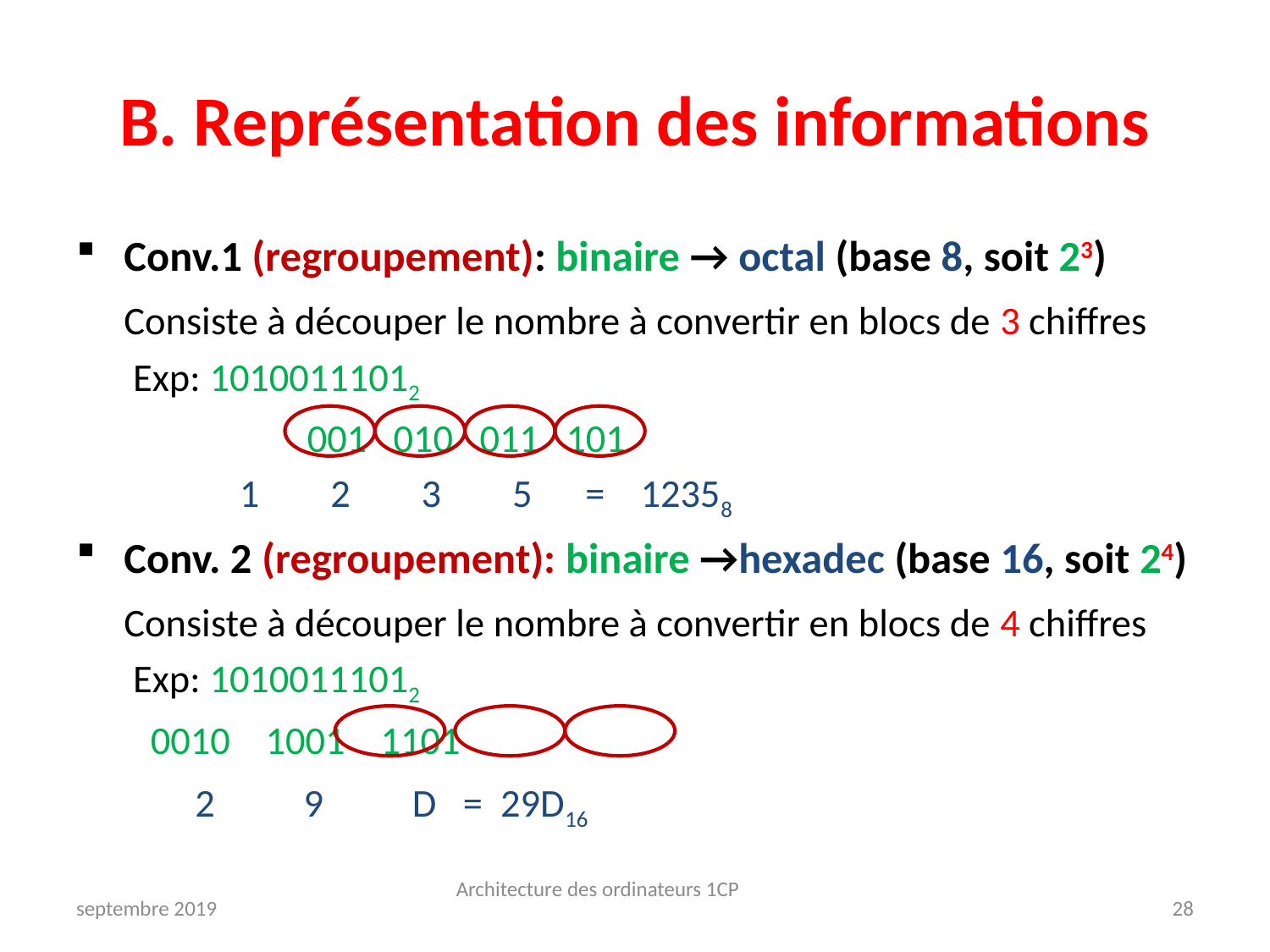

# B. Représentation des informations
Conv.1 (regroupement): binaire → octal (base 8, soit 23)
	Consiste à découper le nombre à convertir en blocs de 3 chiffres
	 Exp: 10100111012
                          001   010   011   101
		             1        2        3        5      =    12358
Conv. 2 (regroupement): binaire →hexadec (base 16, soit 24)
	Consiste à découper le nombre à convertir en blocs de 4 chiffres
	 Exp: 10100111012
			   0010    1001    1101
			        2          9          D   =  29D16

Architecture des ordinateurs 1CP
septembre 2019
28